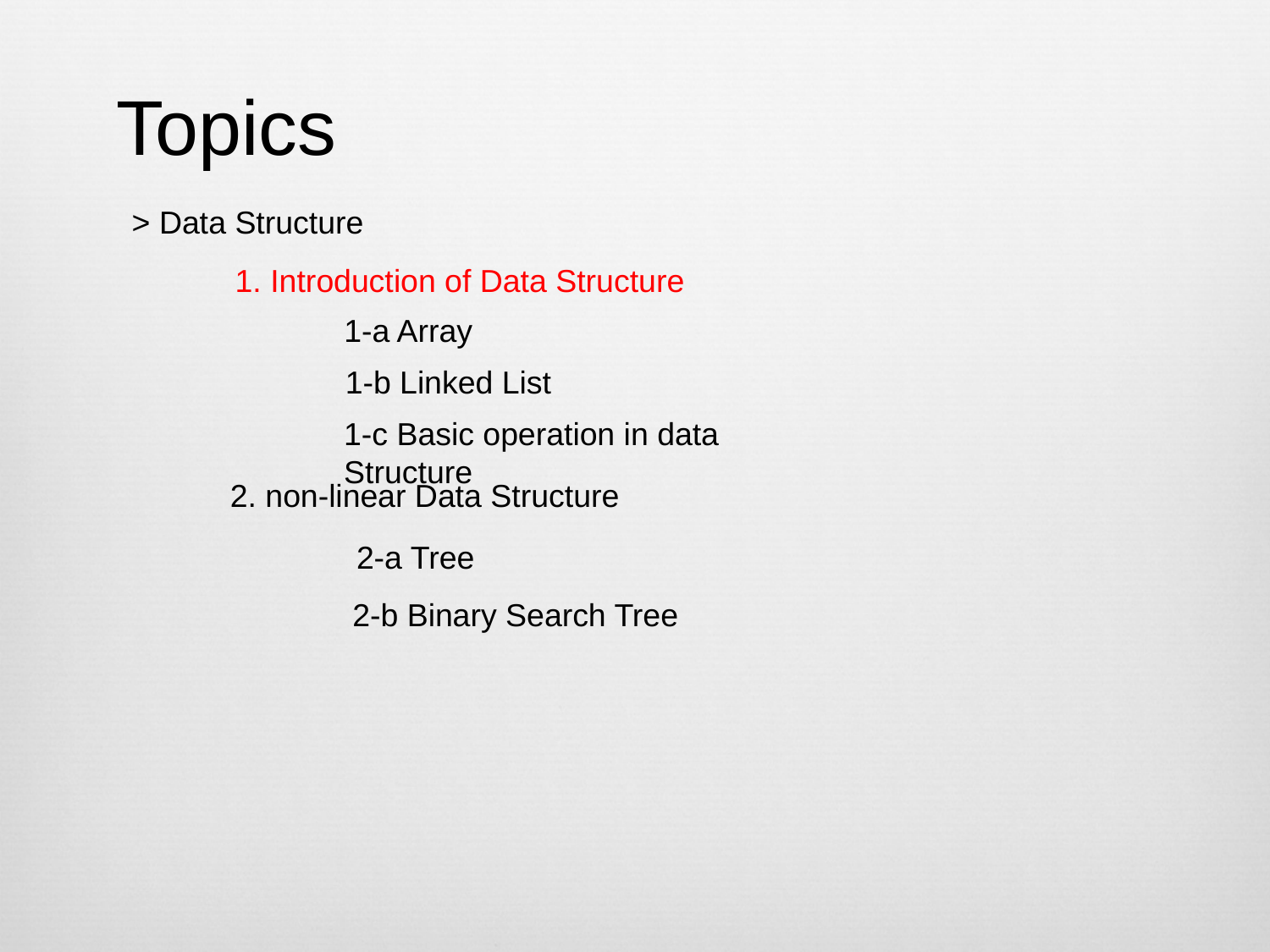

Topics
> Data Structure
1. Introduction of Data Structure
1-a Array
1-b Linked List
1-c Basic operation in data Structure
2. non-linear Data Structure
2-a Tree
2-b Binary Search Tree